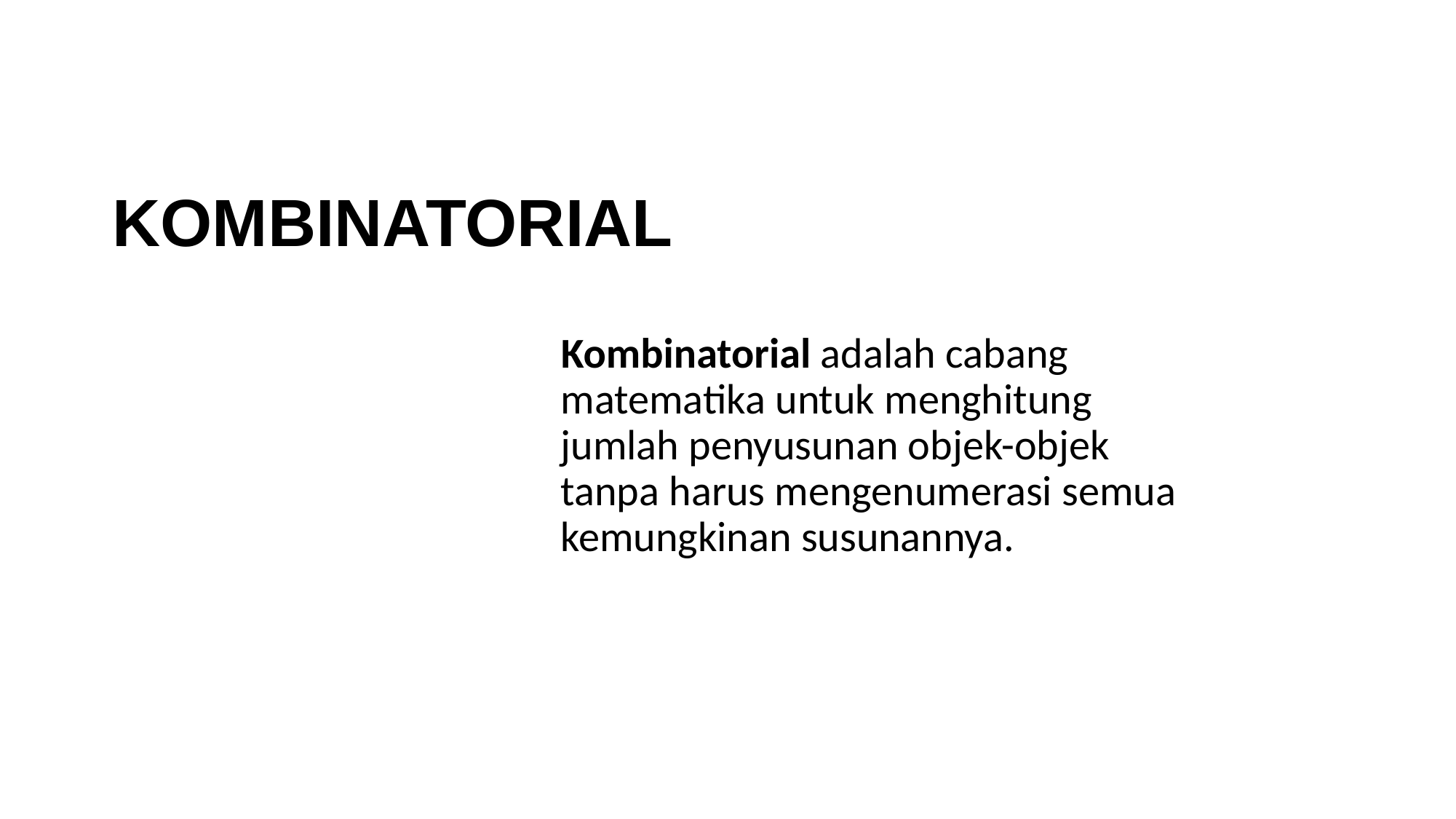

# KOMBINATORIAL
Kombinatorial adalah cabang matematika untuk menghitung jumlah penyusunan objek-objek tanpa harus mengenumerasi semua kemungkinan susunannya.